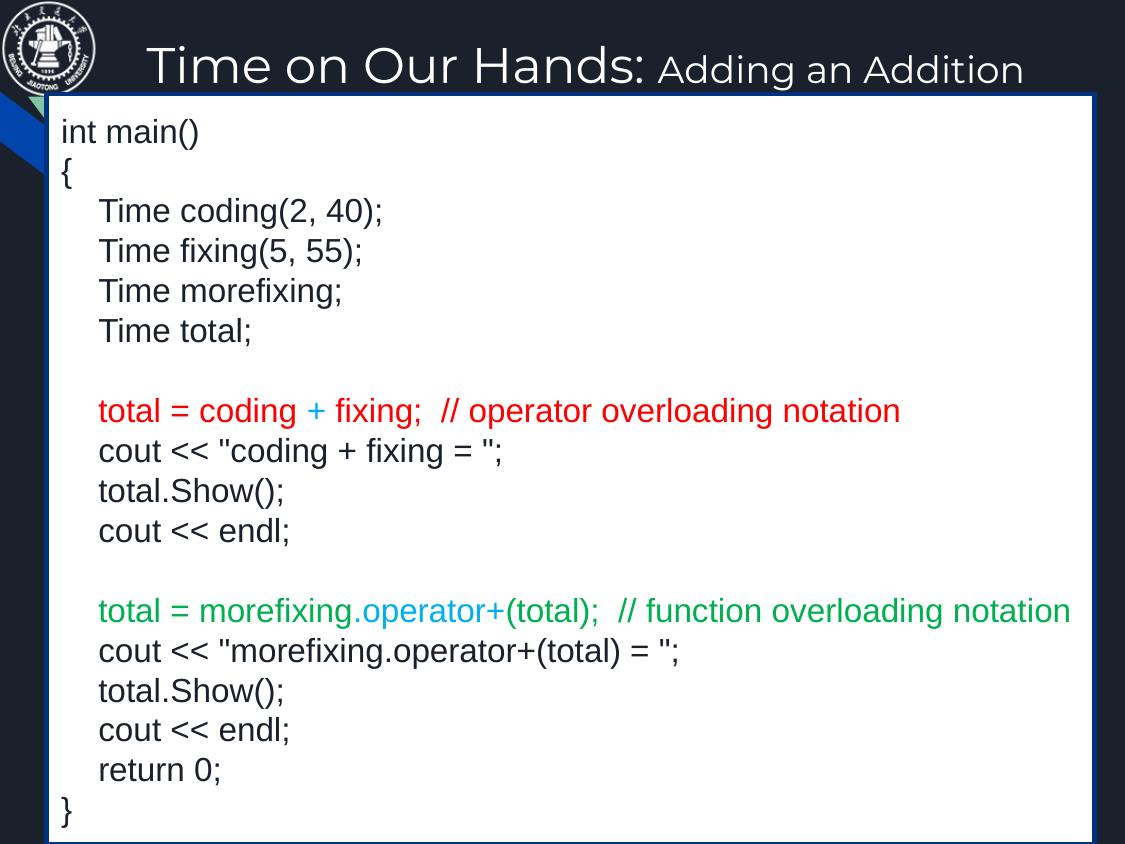

# Time on Our Hands: Adding an Addition Operator
int main()
{
    Time coding(2, 40);
    Time fixing(5, 55);
    Time morefixing;
    Time total;

    total = coding + fixing;  // operator overloading notation
    cout << "coding + fixing = ";
    total.Show();
    cout << endl;

    total = morefixing.operator+(total);  // function overloading notation
    cout << "morefixing.operator+(total) = ";
    total.Show();
    cout << endl;
    return 0;
}